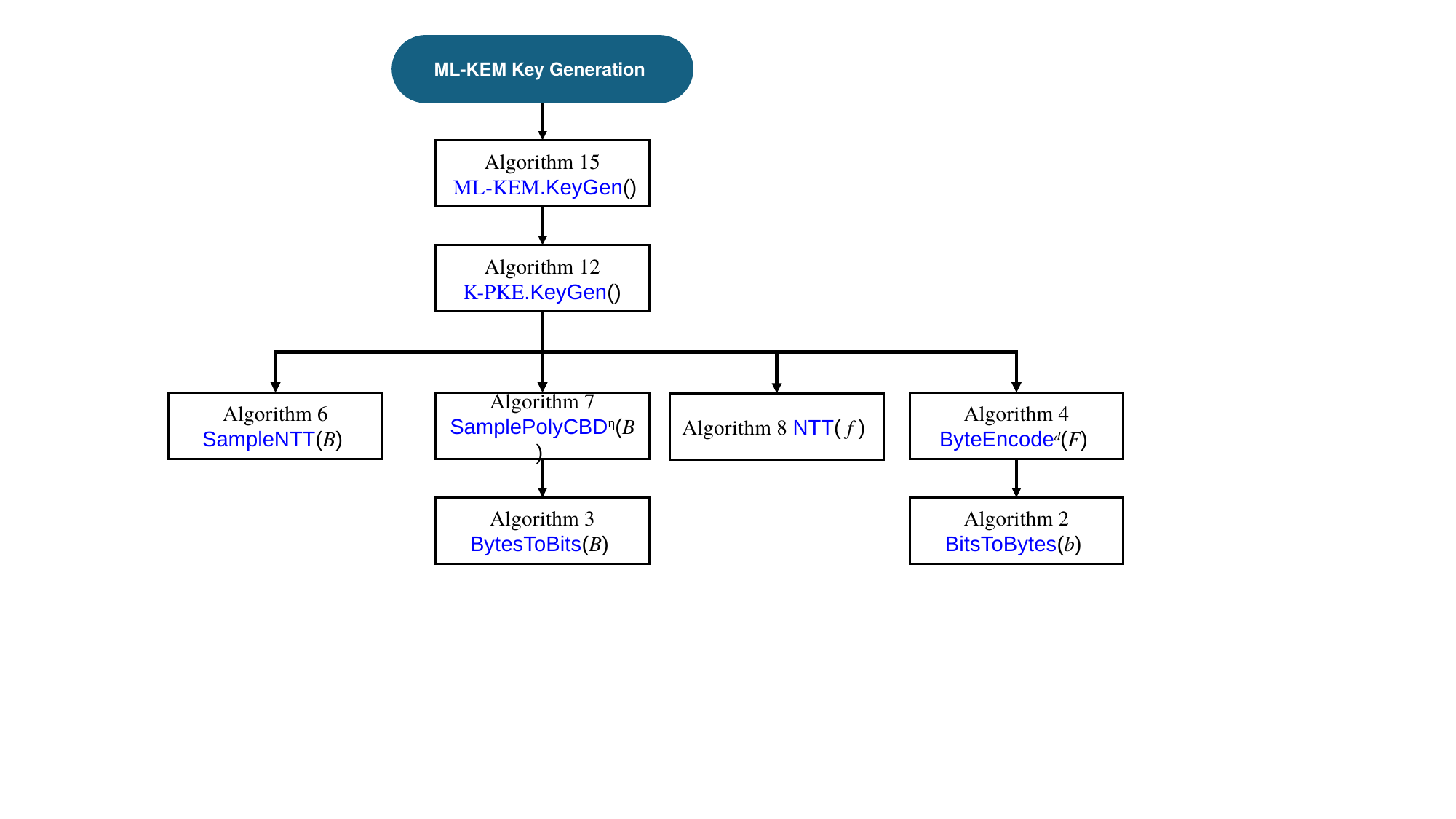

ML-KEM Key Generation
Algorithm 15
 ML-KEM.KeyGen()
Algorithm 12
 K-PKE.KeyGen()
Algorithm 6 SampleNTT(B)
Algorithm 7 SamplePolyCBDη(B)
Algorithm 4 ByteEncoded(F)
Algorithm 8 NTT( f )
Algorithm 3 BytesToBits(B)
Algorithm 2 BitsToBytes(b)